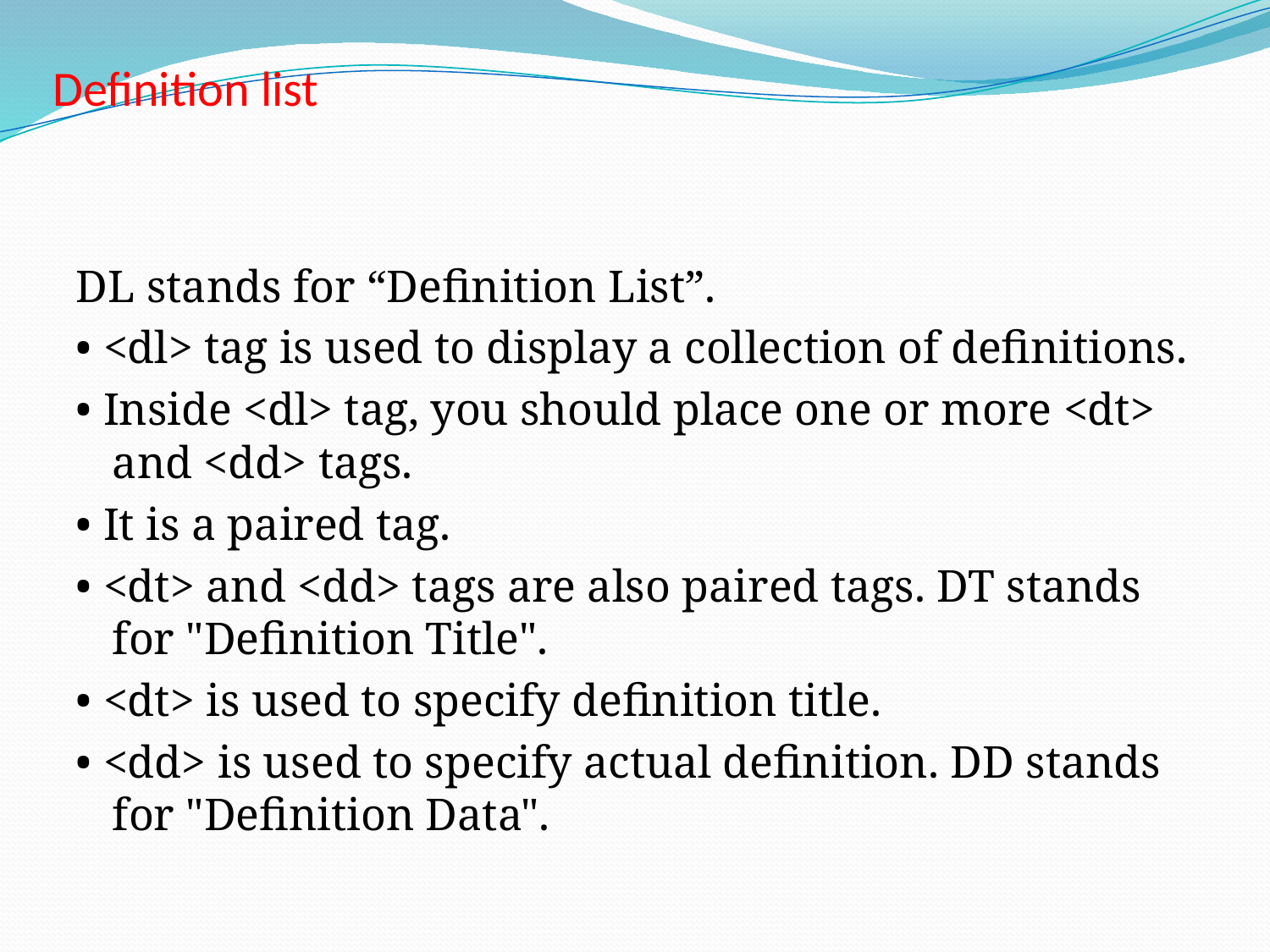

# Definition list

DL stands for “Definition List”.
• <dl> tag is used to display a collection of definitions.
• Inside <dl> tag, you should place one or more <dt> and <dd> tags.
• It is a paired tag.
• <dt> and <dd> tags are also paired tags. DT stands for "Definition Title".
• <dt> is used to specify definition title.
• <dd> is used to specify actual definition. DD stands for "Definition Data".